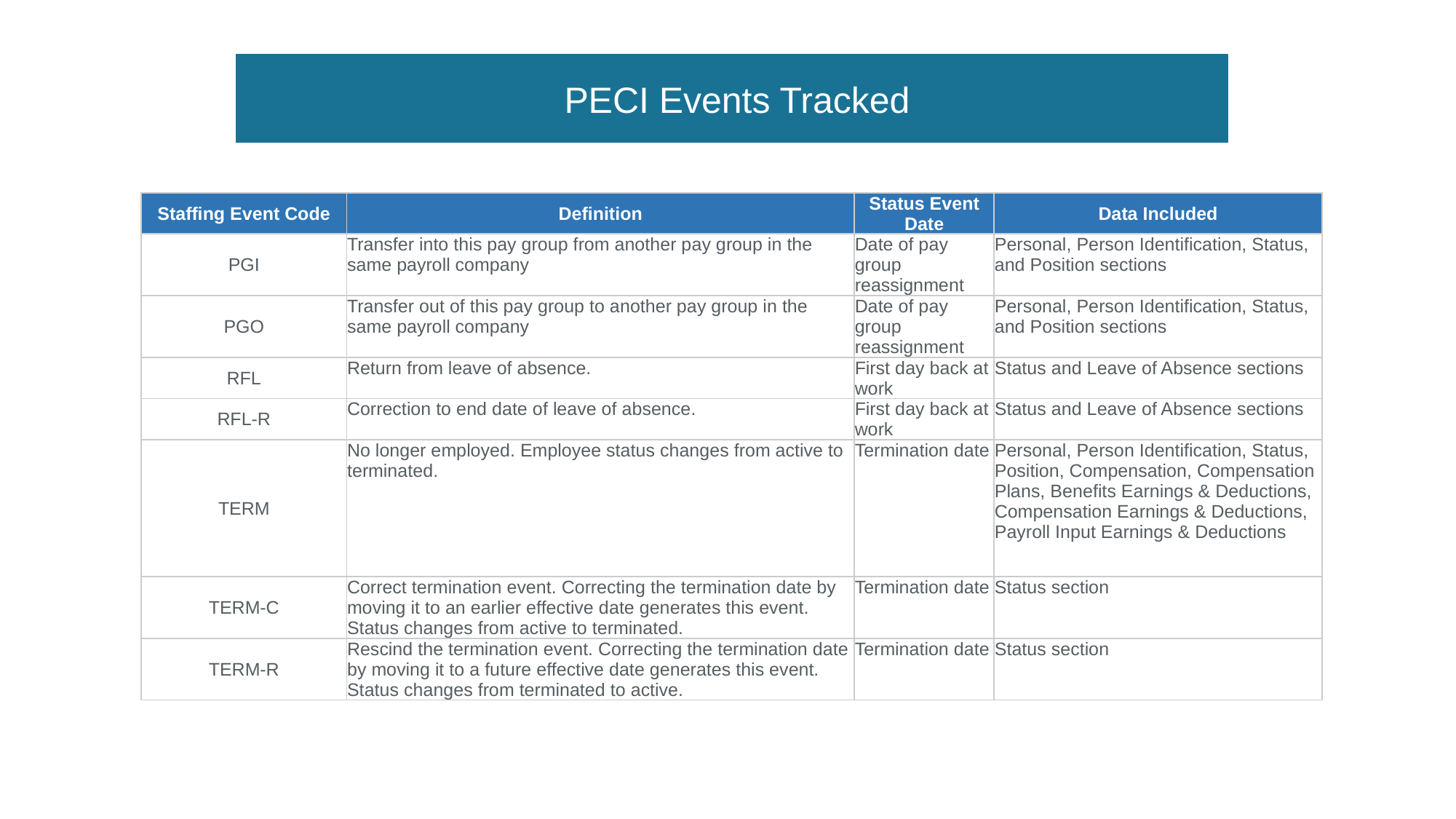

PECI Events Tracked
| Staffing Event Code | Definition | Status Event Date | Data Included |
| --- | --- | --- | --- |
| PGI | Transfer into this pay group from another pay group in the same payroll company | Date of pay group reassignment | Personal, Person Identification, Status, and Position sections |
| PGO | Transfer out of this pay group to another pay group in the same payroll company | Date of pay group reassignment | Personal, Person Identification, Status, and Position sections |
| RFL | Return from leave of absence. | First day back at work | Status and Leave of Absence sections |
| RFL-R | Correction to end date of leave of absence. | First day back at work | Status and Leave of Absence sections |
| TERM | No longer employed. Employee status changes from active to terminated. | Termination date | Personal, Person Identification, Status, Position, Compensation, Compensation Plans, Benefits Earnings & Deductions, Compensation Earnings & Deductions, Payroll Input Earnings & Deductions |
| TERM-C | Correct termination event. Correcting the termination date by moving it to an earlier effective date generates this event. Status changes from active to terminated. | Termination date | Status section |
| TERM-R | Rescind the termination event. Correcting the termination date by moving it to a future effective date generates this event. Status changes from terminated to active. | Termination date | Status section |